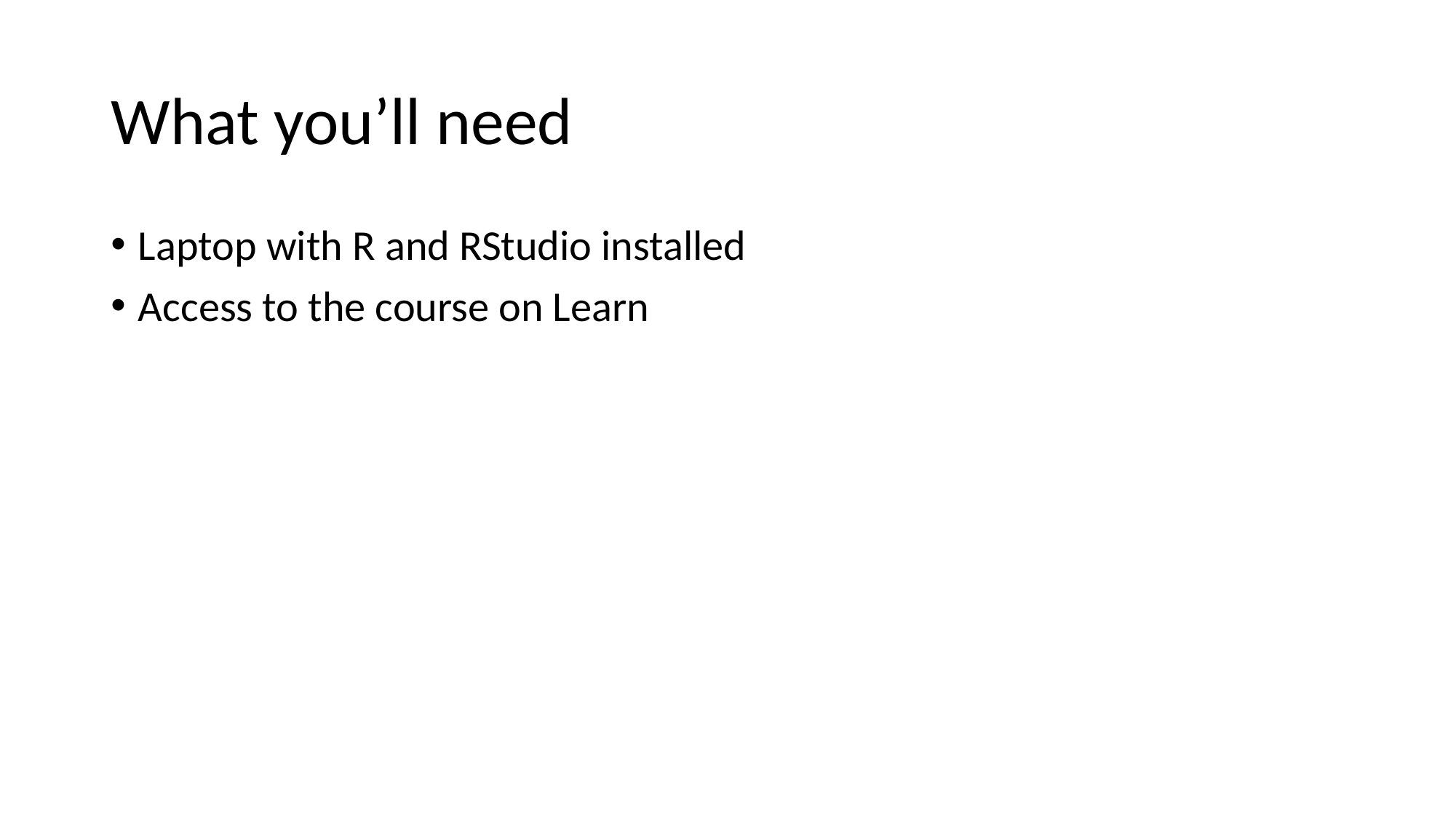

# What you’ll need
Laptop with R and RStudio installed
Access to the course on Learn